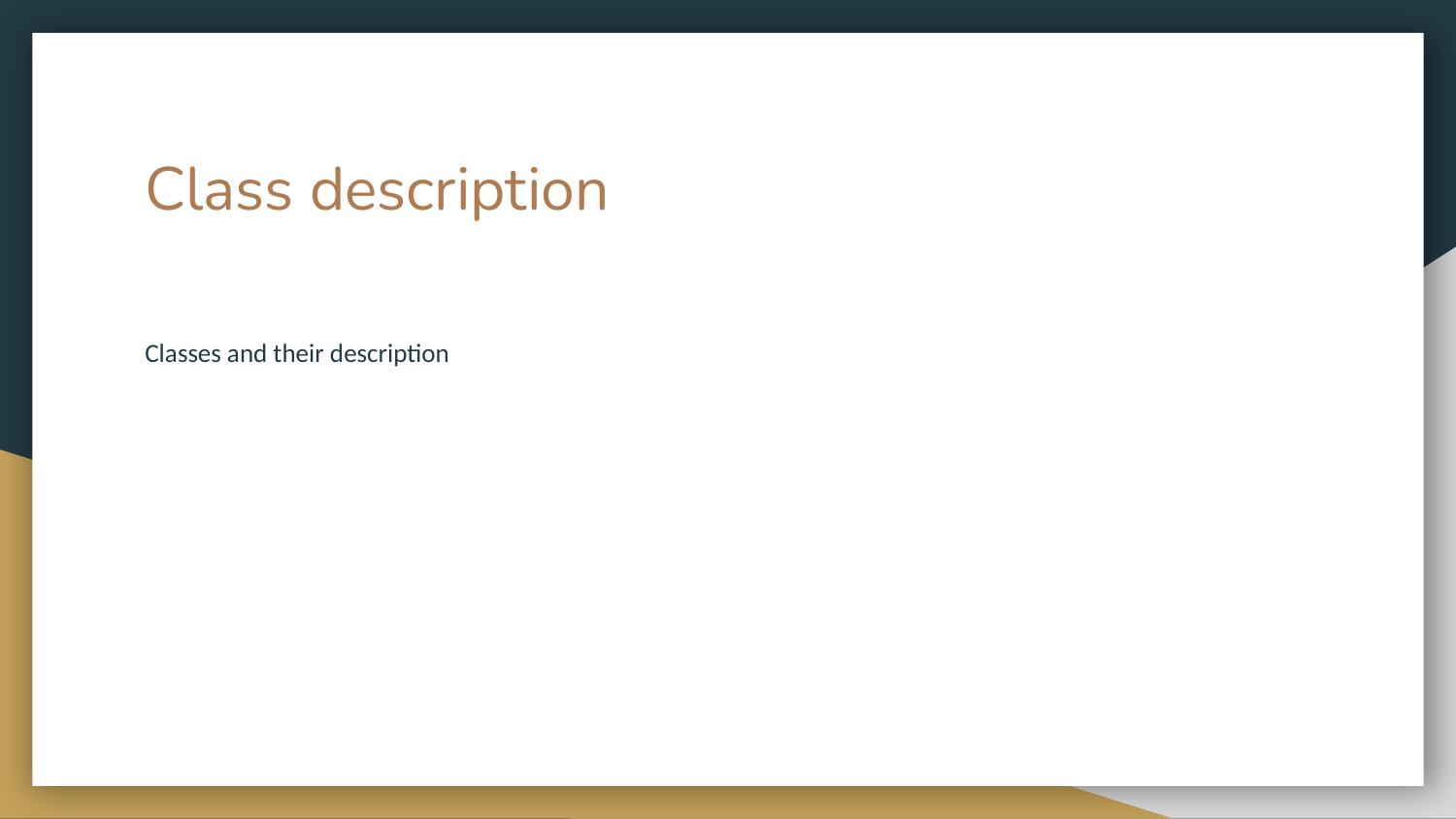

# Class description
Classes and their description